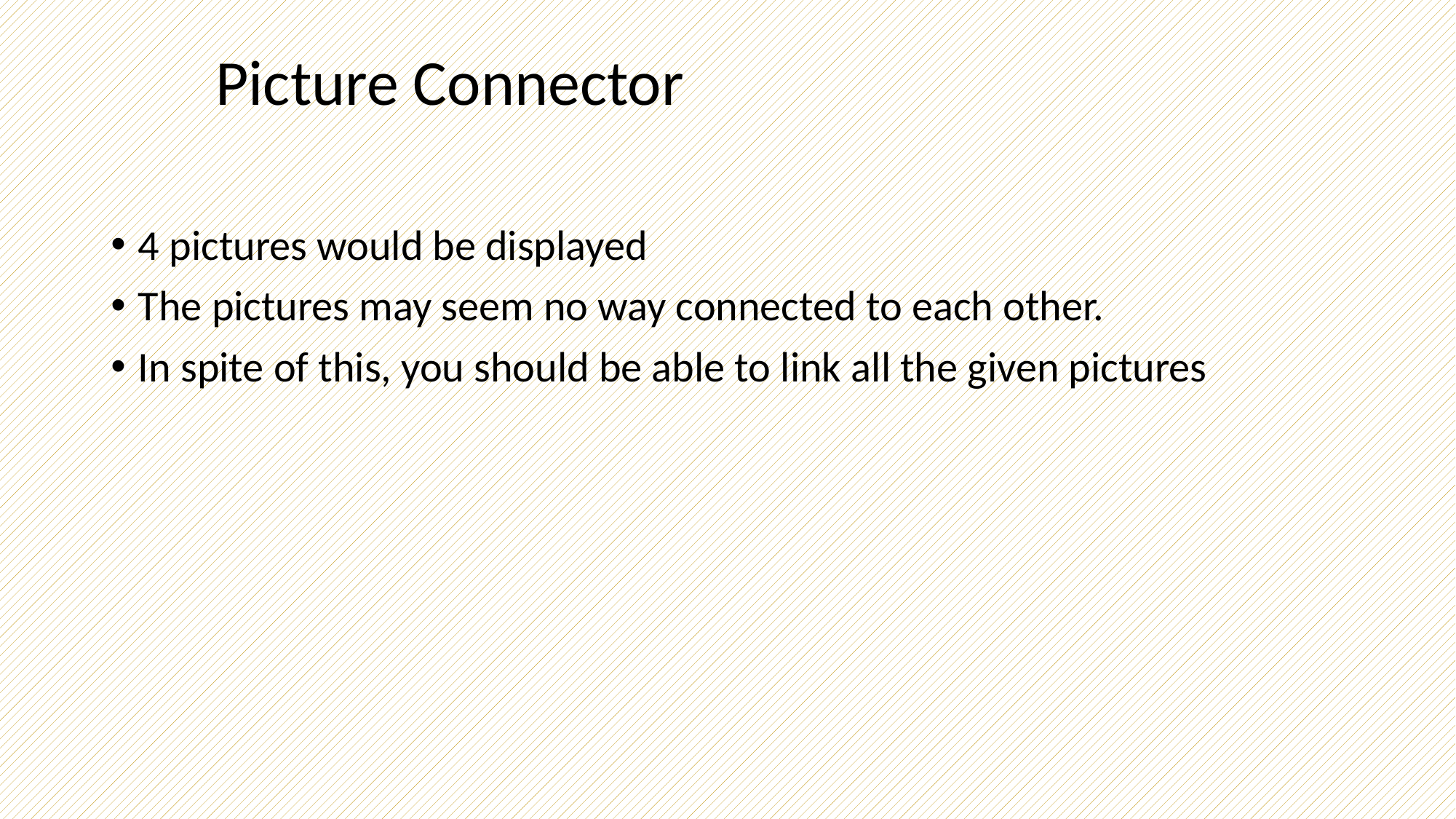

# Picture Connector
4 pictures would be displayed
The pictures may seem no way connected to each other.
In spite of this, you should be able to link all the given pictures